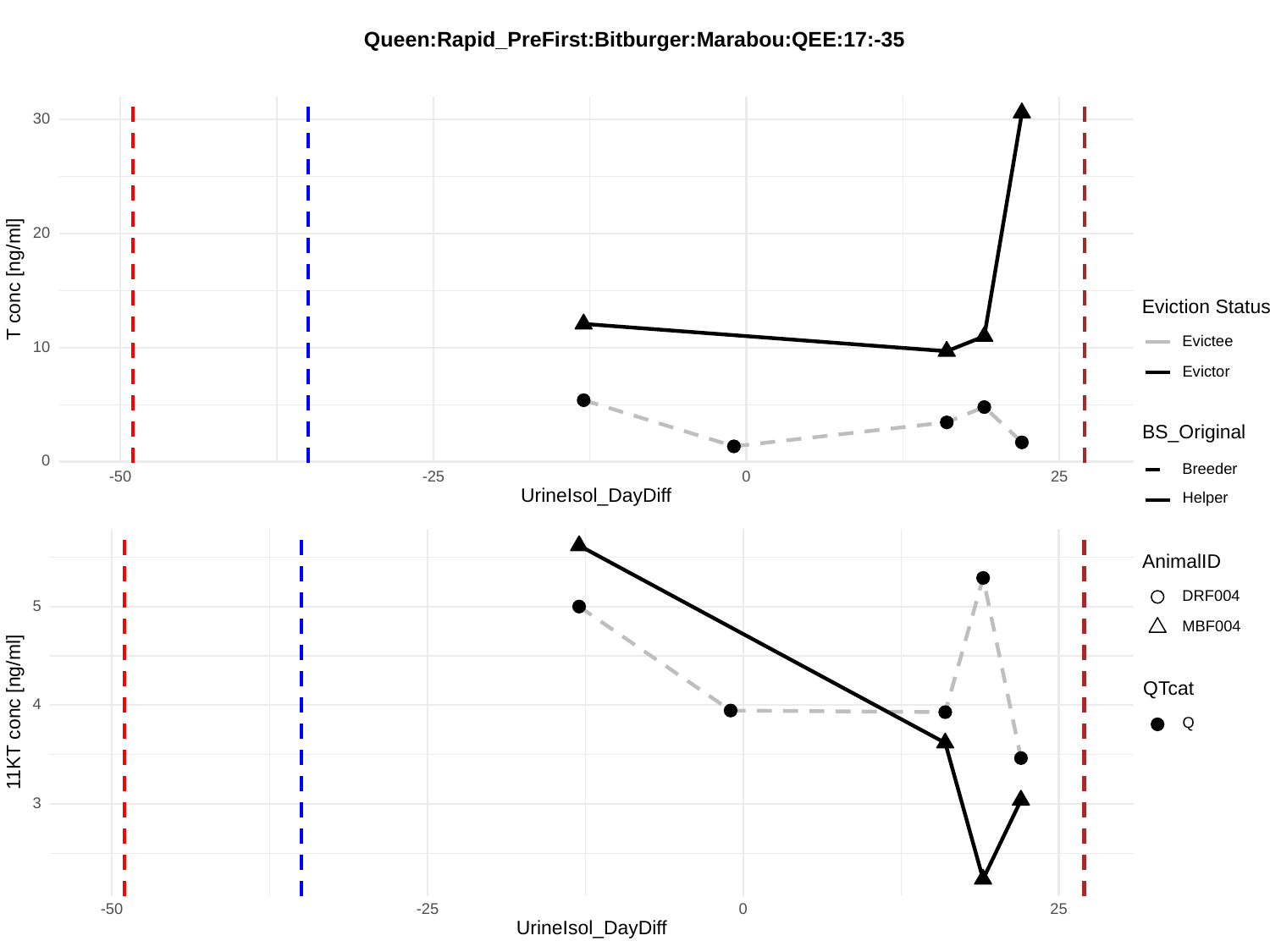

Queen:Rapid_PreFirst:Bitburger:Marabou:QEE:17:-35

30

20

T conc [ng/ml]

Eviction Status

Evictee

10

Evictor

BS_Original

0

Breeder

-50
-25
0
25
UrineIsol_DayDiff
Helper

AnimalID

DRF004

5

MBF004

QTcat
4
11KT conc [ng/ml]

Q

3

-50
-25
0
25
UrineIsol_DayDiff